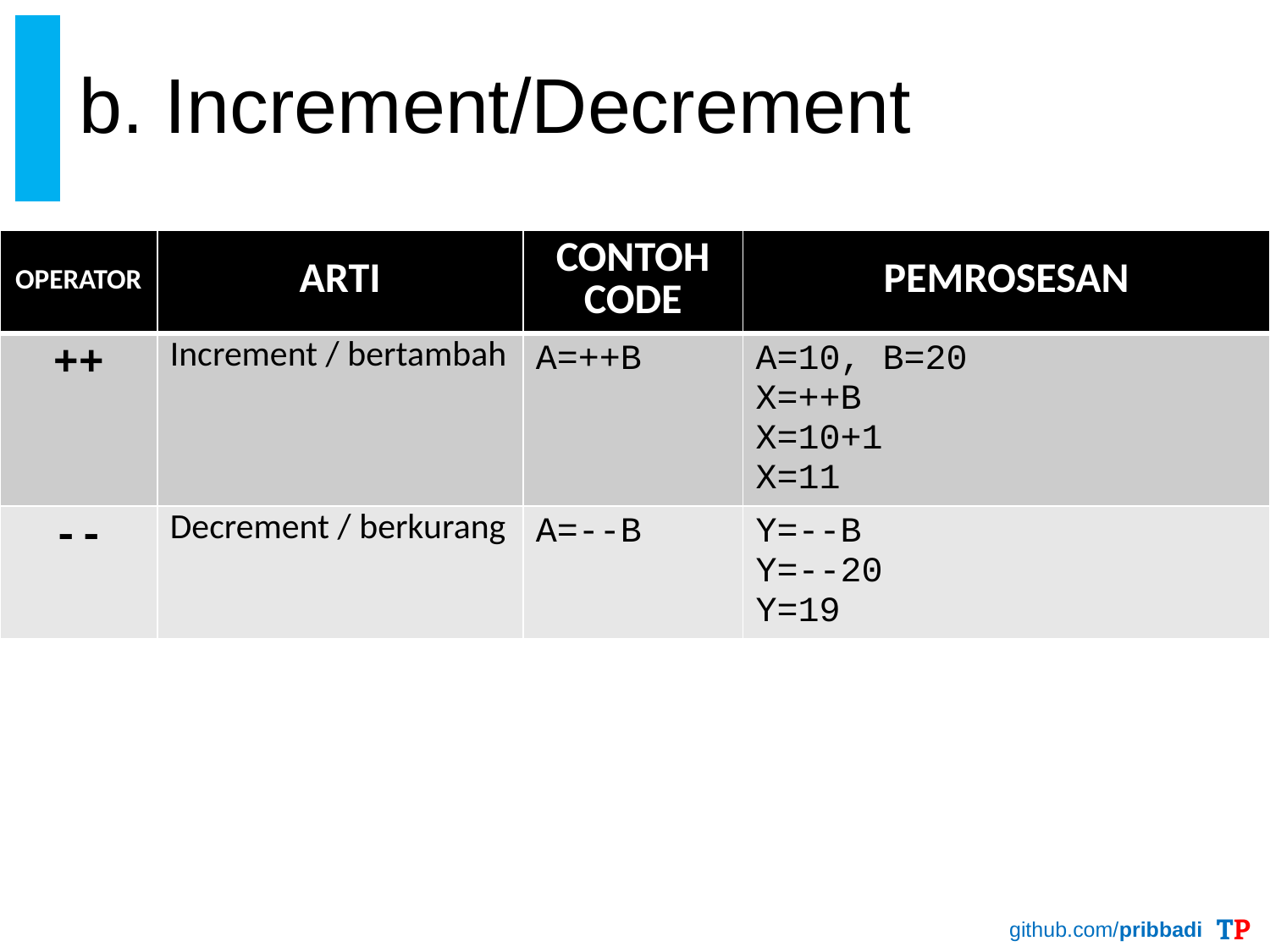

# b. Increment/Decrement
| OPERATOR | ARTI | CONTOH CODE | PEMROSESAN |
| --- | --- | --- | --- |
| ++ | Increment / bertambah | A=++B | A=10, B=20 X=++B X=10+1 X=11 |
| -- | Decrement / berkurang | A=--B | Y=--B Y=--20 Y=19 |